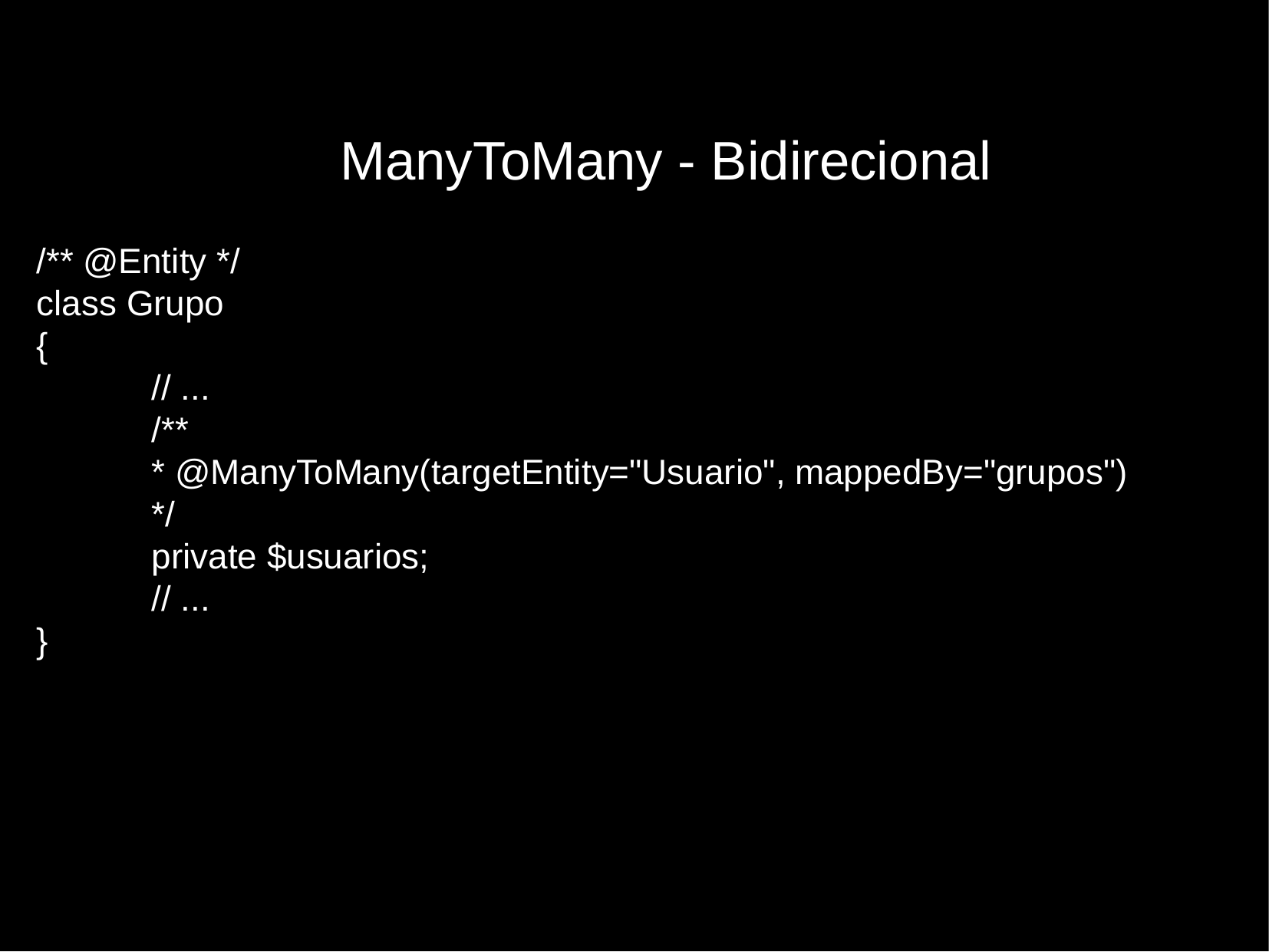

ManyToMany - Bidirecional
/** @Entity */
class Grupo
{
	// ...
	/**
	* @ManyToMany(targetEntity="Usuario", mappedBy="grupos")
	*/
	private $usuarios;
	// ...
}